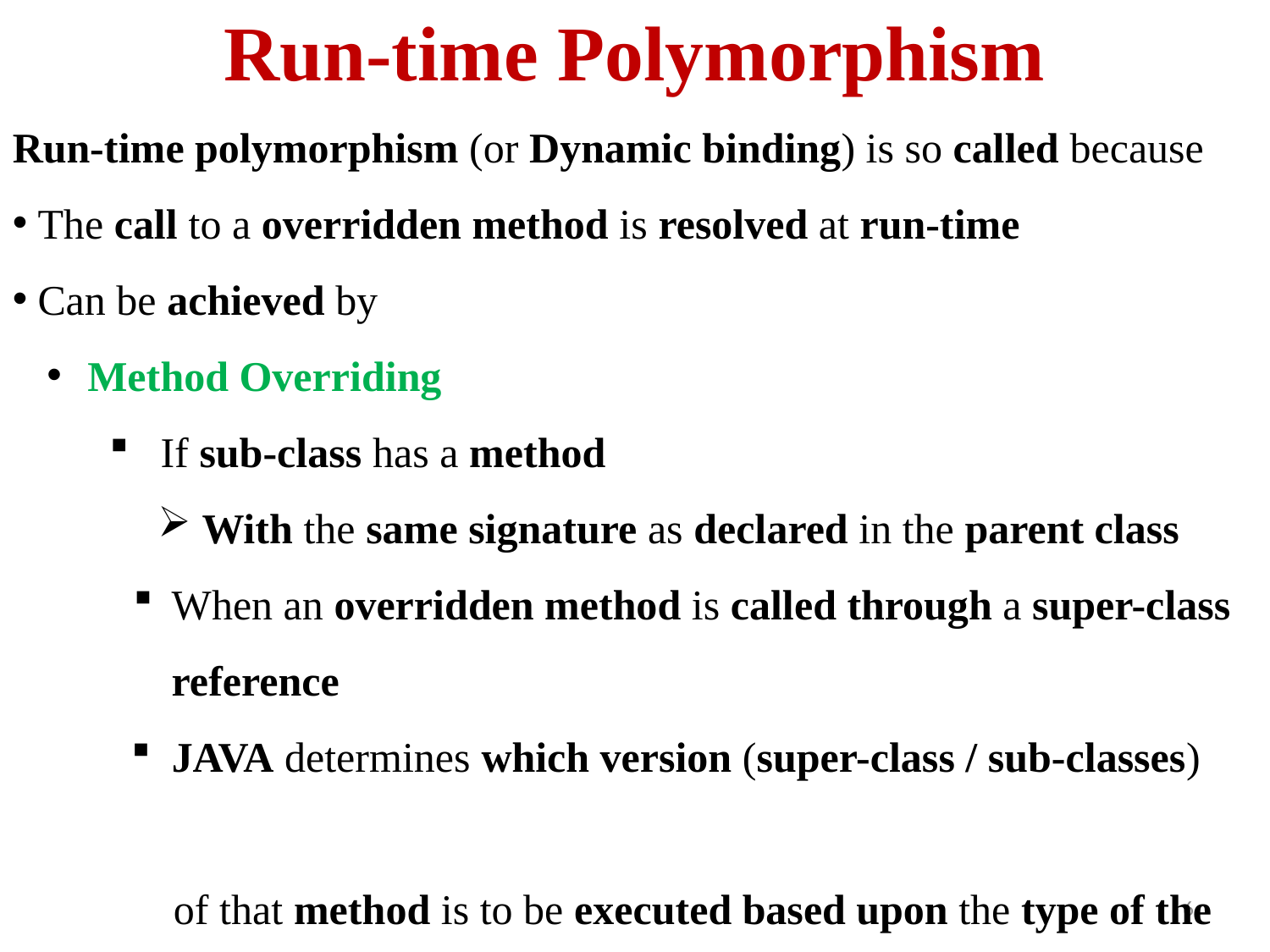

# Run-time Polymorphism
Run-time polymorphism (or Dynamic binding) is so called because
 The call to a overridden method is resolved at run-time
 Can be achieved by
 Method Overriding
  If sub-class has a method
 With the same signature as declared in the parent class
When an overridden method is called through a super-class reference
  JAVA determines which version (super-class / sub-classes)
    of that method is to be executed based upon the type of the
    object being referred to at the time of call

6